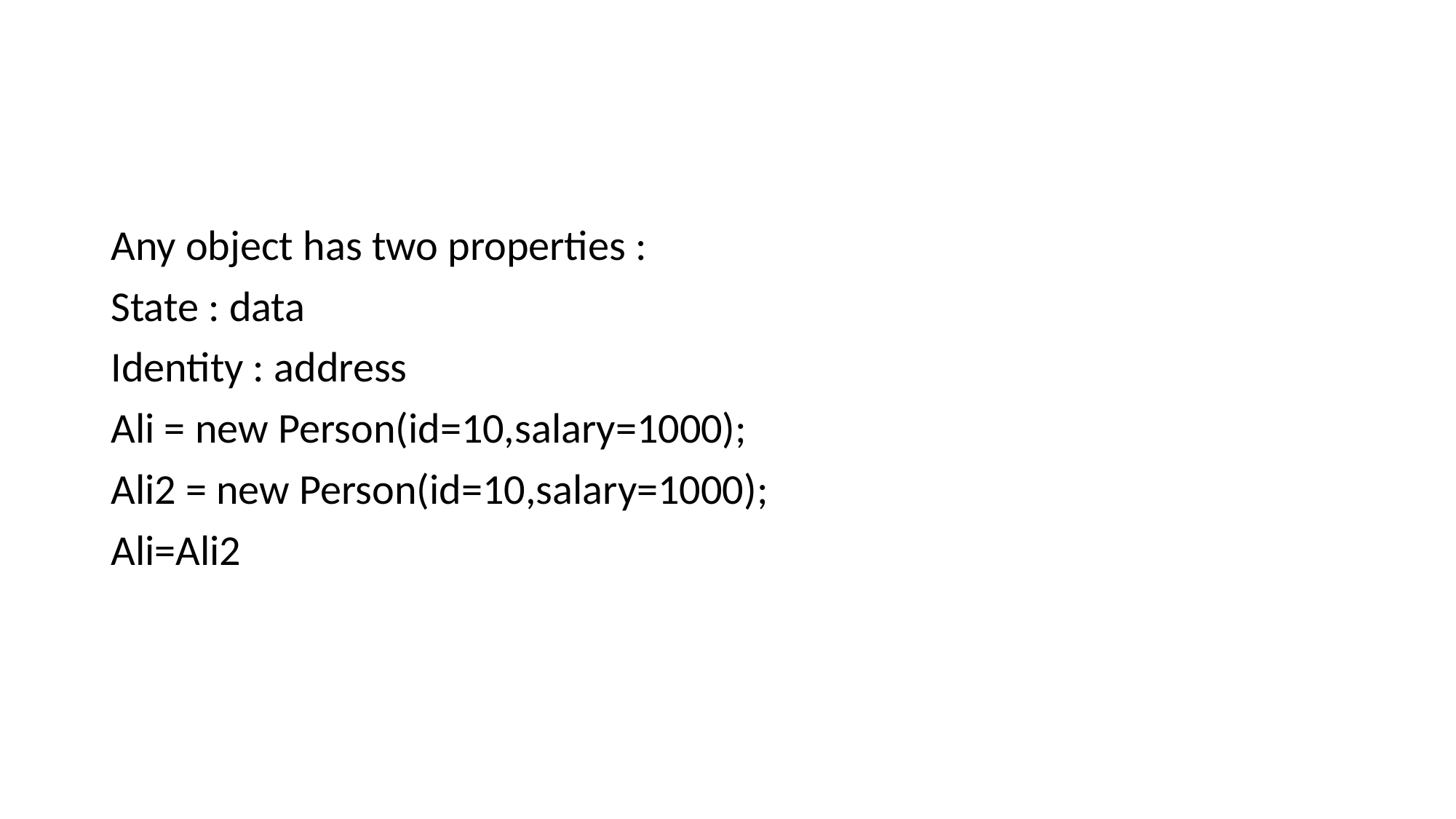

#
Any object has two properties :
State : data
Identity : address
Ali = new Person(id=10,salary=1000);
Ali2 = new Person(id=10,salary=1000);
Ali=Ali2